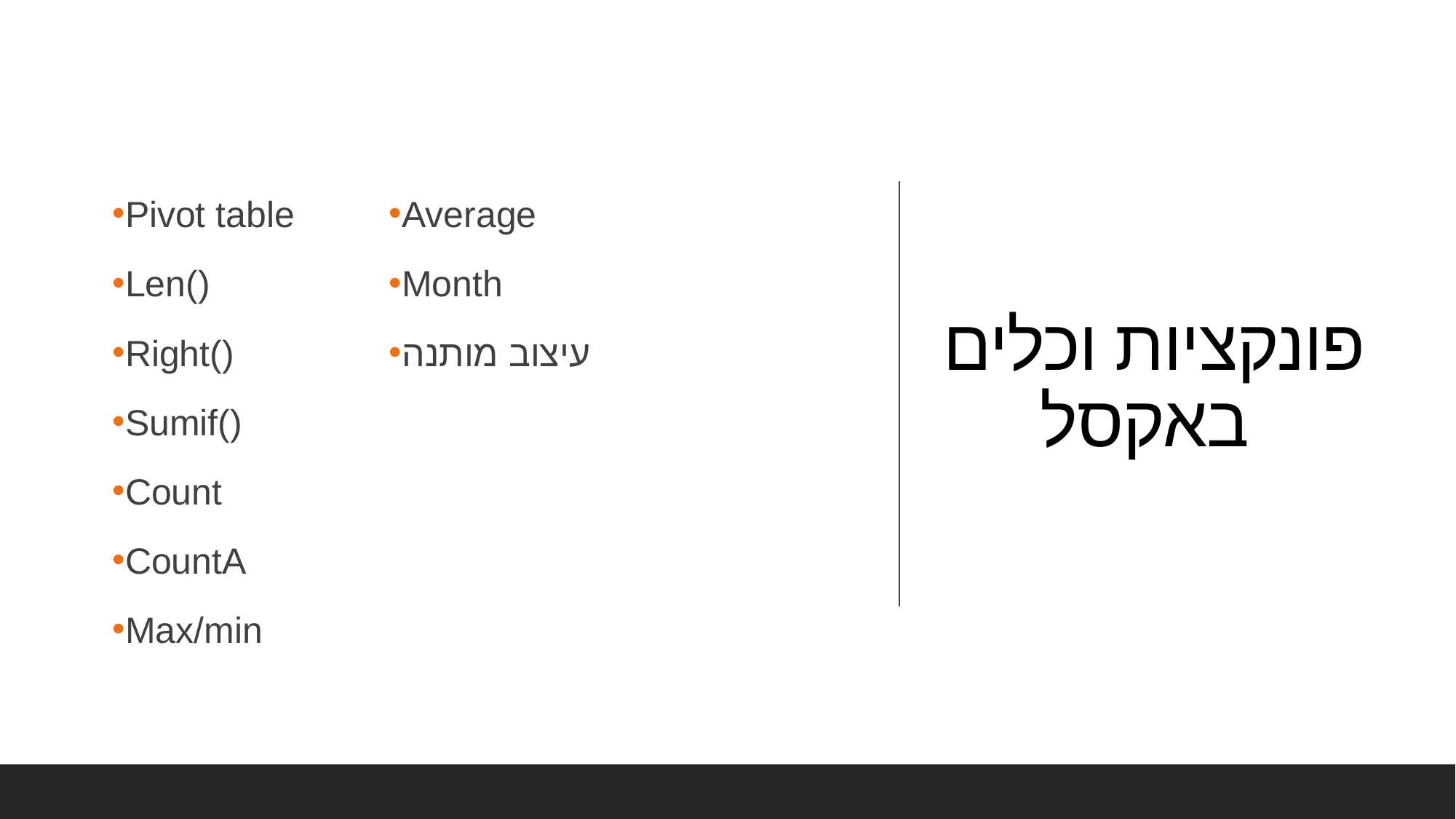

# פונקציות וכלים  באקסל
Pivot table
Len()
Right()
Sumif()
Count
CountA
Max/min
Average
Month
עיצוב מותנה